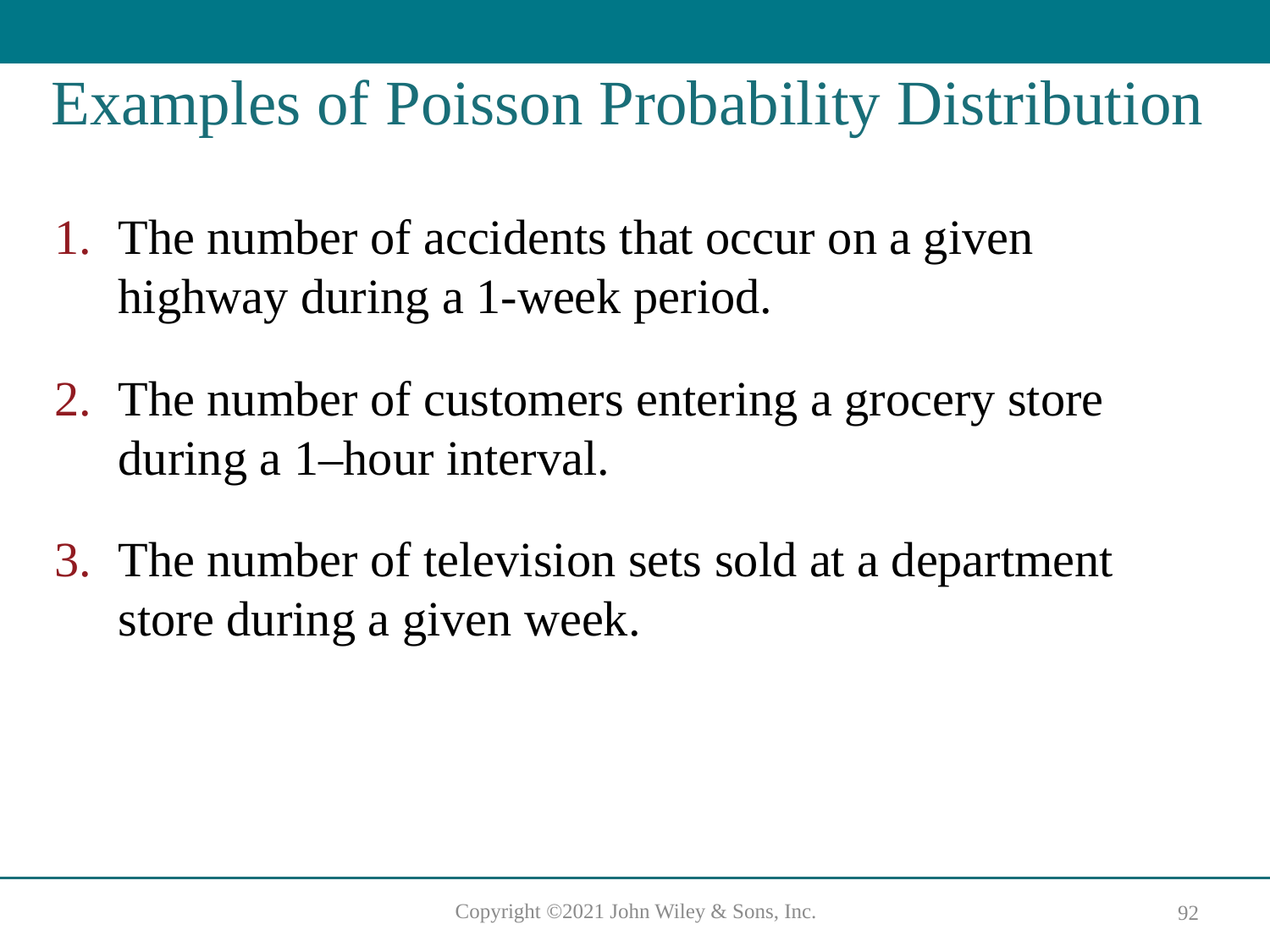

# Examples of Poisson Probability Distribution
The number of accidents that occur on a given highway during a 1-week period.
The number of customers entering a grocery store during a 1–hour interval.
The number of television sets sold at a department store during a given week.